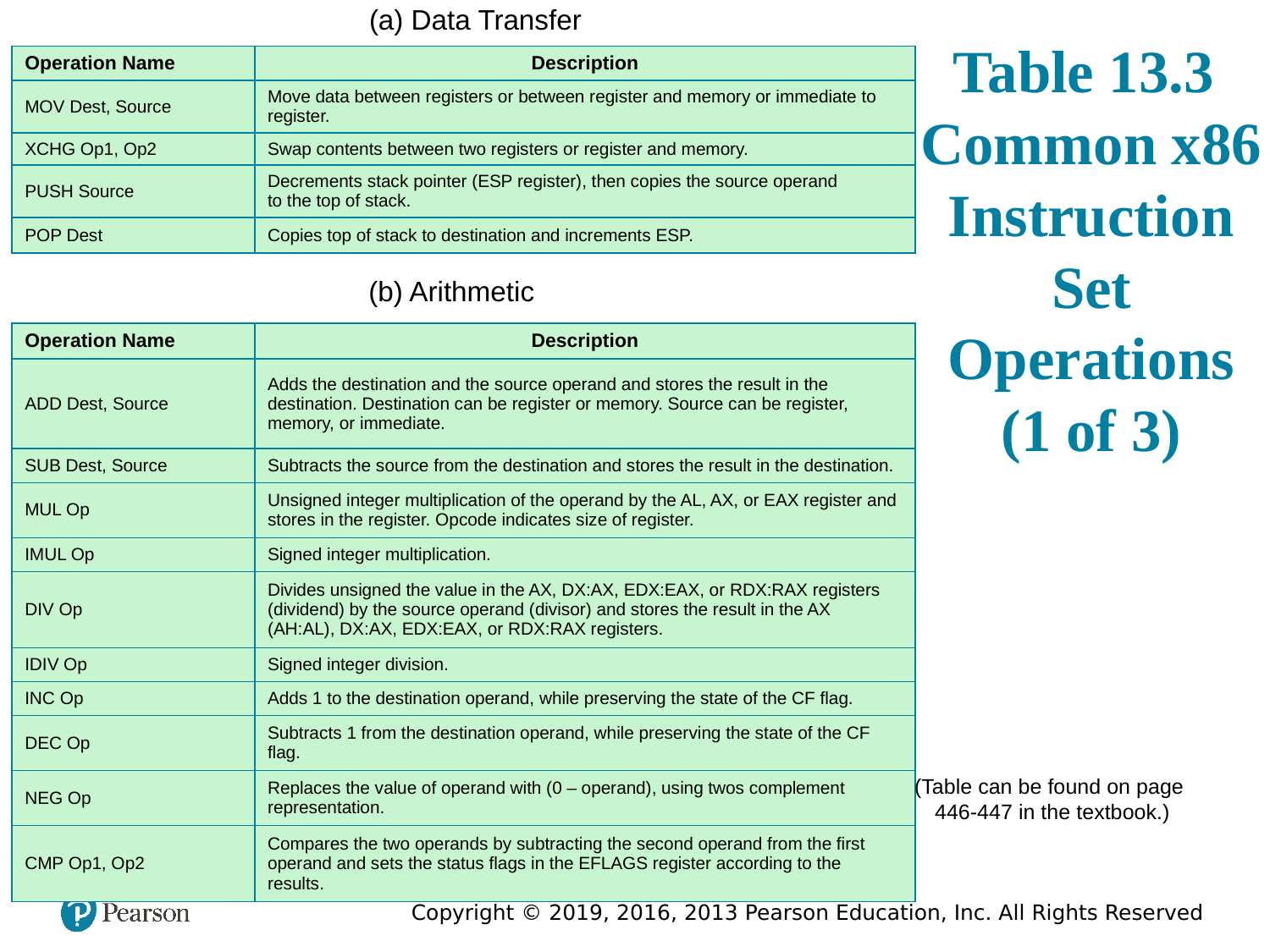

(a) Data Transfer
# Table 13.3 Common x86 Instruction Set Operations (1 of 3)
| Operation Name | Description |
| --- | --- |
| MOV Dest, Source | Move data between registers or between register and memory or immediate to register. |
| XCHG Op1, Op2 | Swap contents between two registers or register and memory. |
| PUSH Source | Decrements stack pointer (ESP register), then copies the source operand to the top of stack. |
| POP Dest | Copies top of stack to destination and increments ESP. |
(b) Arithmetic
| Operation Name | Description |
| --- | --- |
| ADD Dest, Source | Adds the destination and the source operand and stores the result in the destination. Destination can be register or memory. Source can be register, memory, or immediate. |
| SUB Dest, Source | Subtracts the source from the destination and stores the result in the destination. |
| MUL Op | Unsigned integer multiplication of the operand by the AL, AX, or EAX register and stores in the register. Opcode indicates size of register. |
| IMUL Op | Signed integer multiplication. |
| DIV Op | Divides unsigned the value in the AX, DX:AX, EDX:EAX, or RDX:RAX registers (dividend) by the source operand (divisor) and stores the result in the AX (AH:AL), DX:AX, EDX:EAX, or RDX:RAX registers. |
| IDIV Op | Signed integer division. |
| INC Op | Adds 1 to the destination operand, while preserving the state of the CF flag. |
| DEC Op | Subtracts 1 from the destination operand, while preserving the state of the CF flag. |
| NEG Op | Replaces the value of operand with (0 – operand), using twos complement representation. |
| CMP Op1, Op2 | Compares the two operands by subtracting the second operand from the first operand and sets the status flags in the EFLAGS register according to the results. |
(Table can be found on page
446-447 in the textbook.)